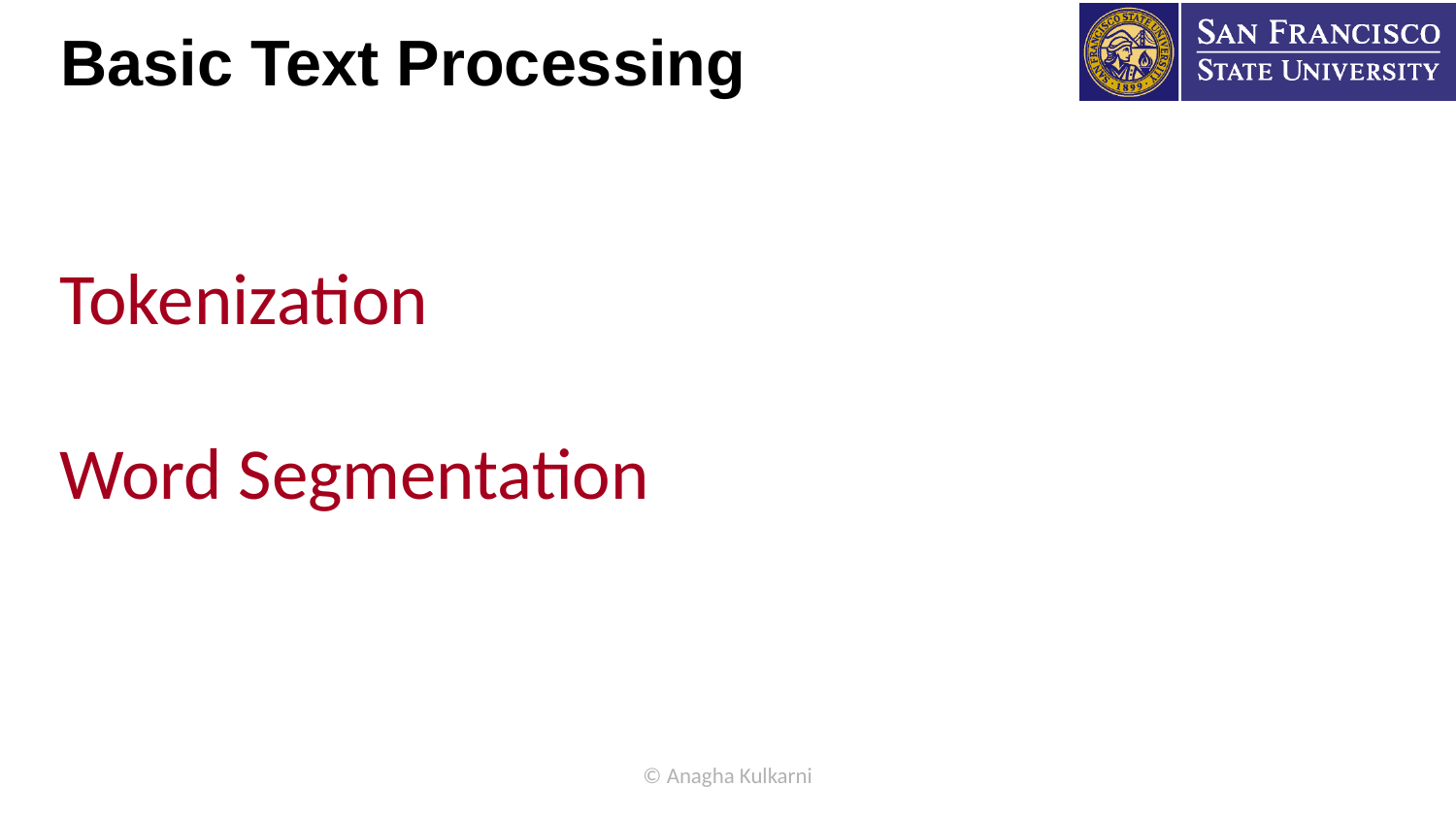

# Basic Text Processing
Tokenization

Word Segmentation

© Anagha Kulkarni